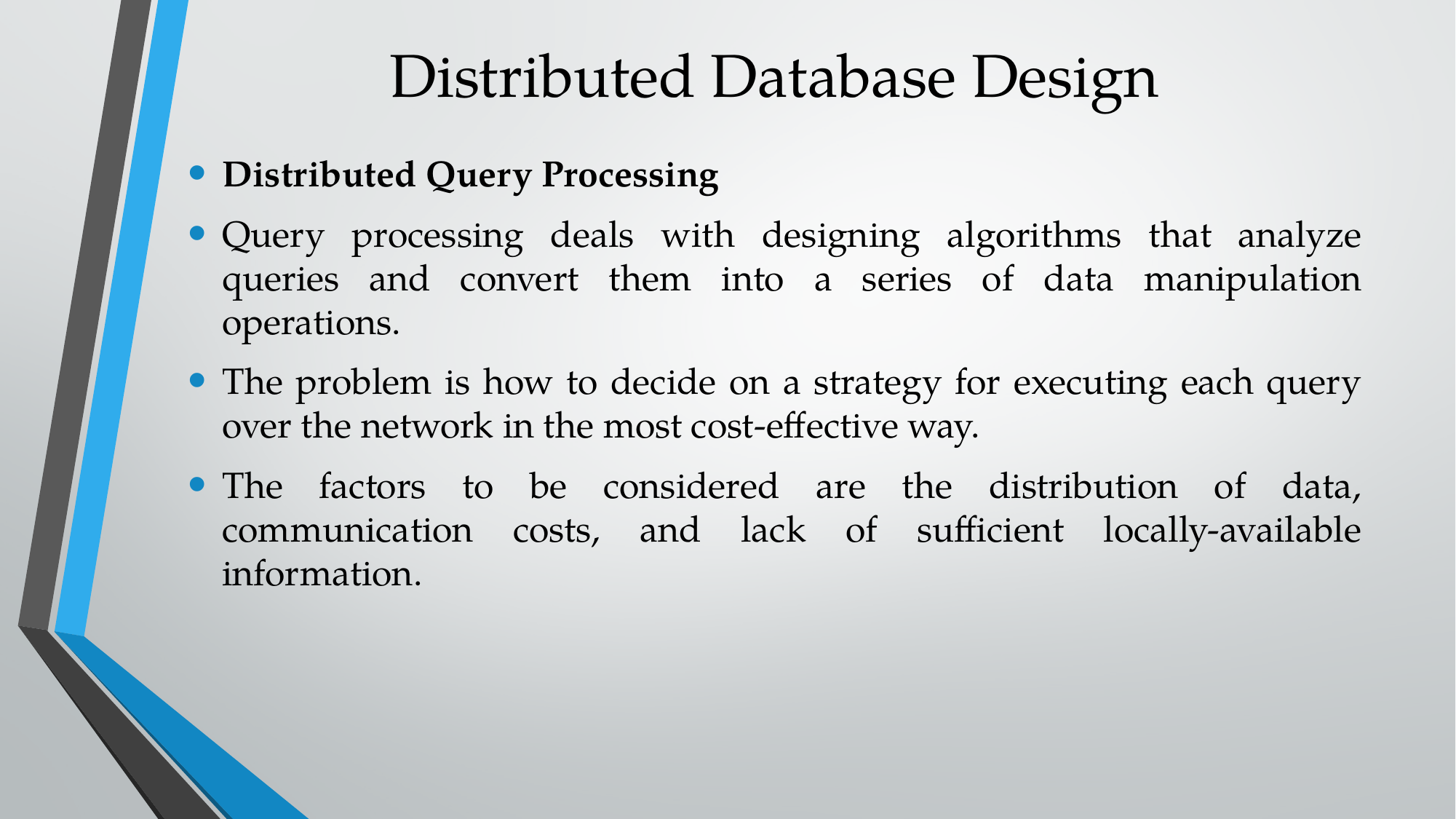

# Distributed Database Design
Distributed Query Processing
Query processing deals with designing algorithms that analyze queries and convert them into a series of data manipulation operations.
The problem is how to decide on a strategy for executing each query over the network in the most cost-effective way.
The factors to be considered are the distribution of data, communication costs, and lack of sufficient locally-available information.